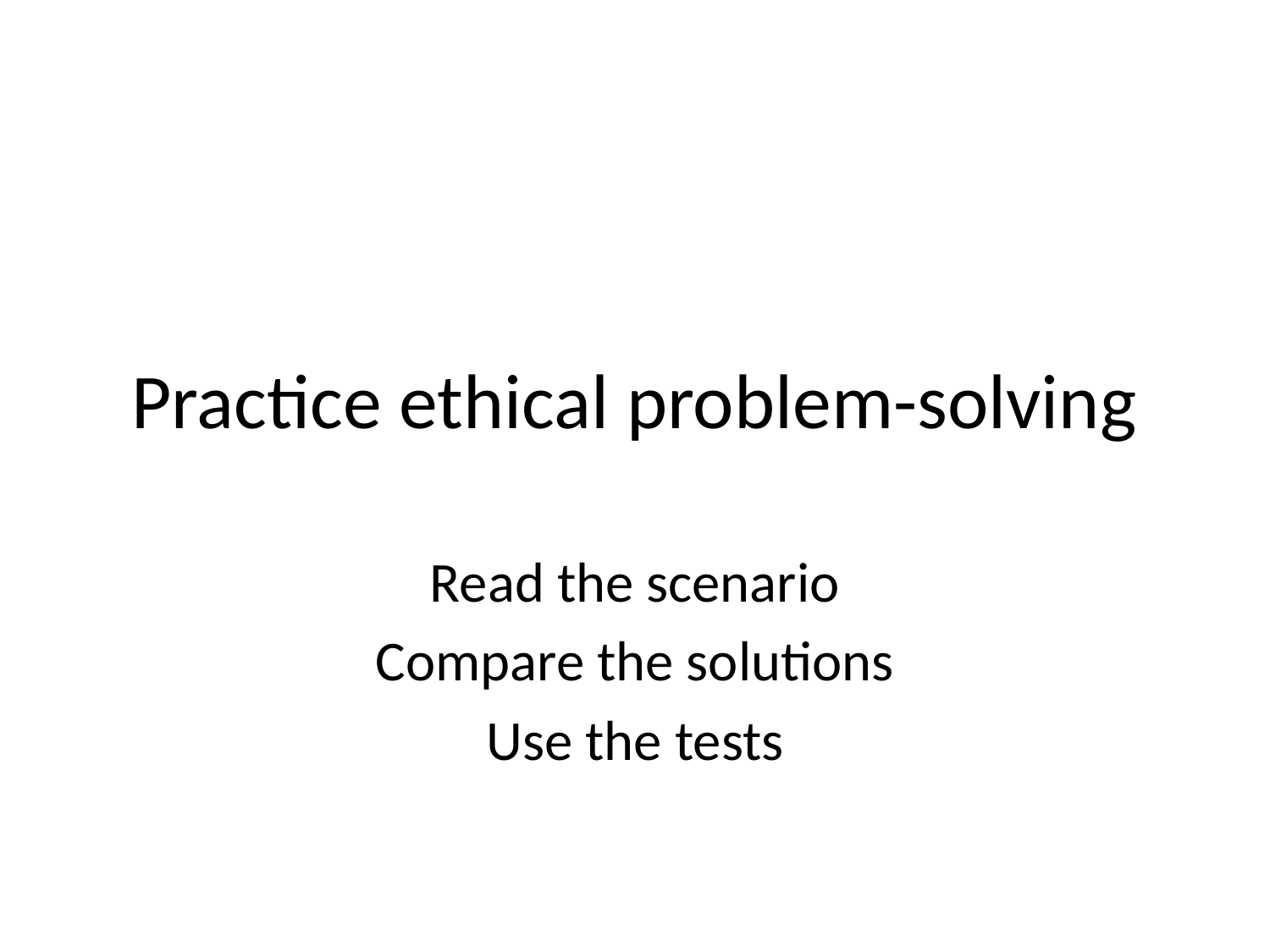

# Practice ethical problem-solving
Read the scenario
Compare the solutions
Use the tests